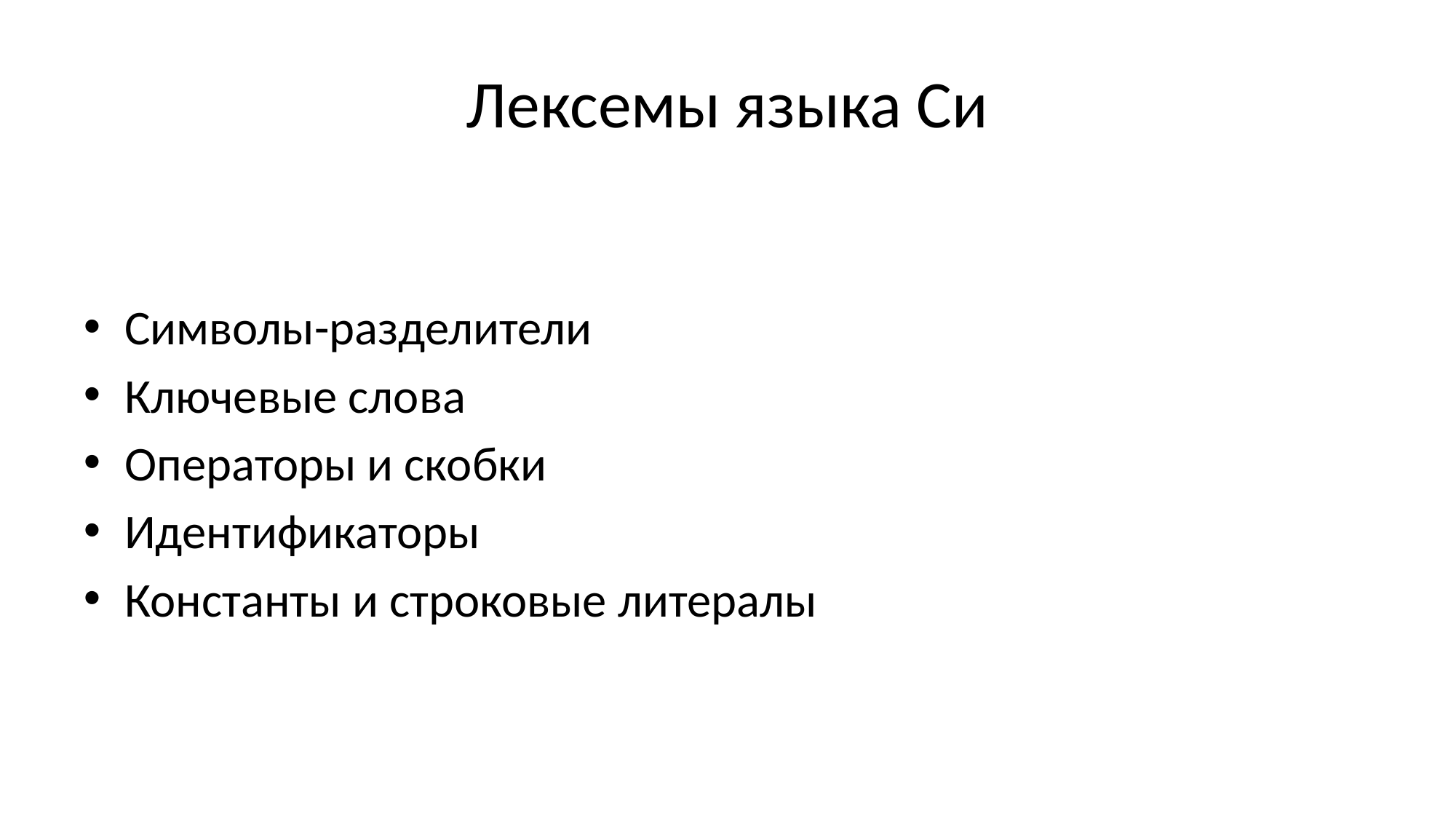

# Лексемы языка Си
Символы-разделители
Ключевые слова
Операторы и скобки
Идентификаторы
Константы и строковые литералы